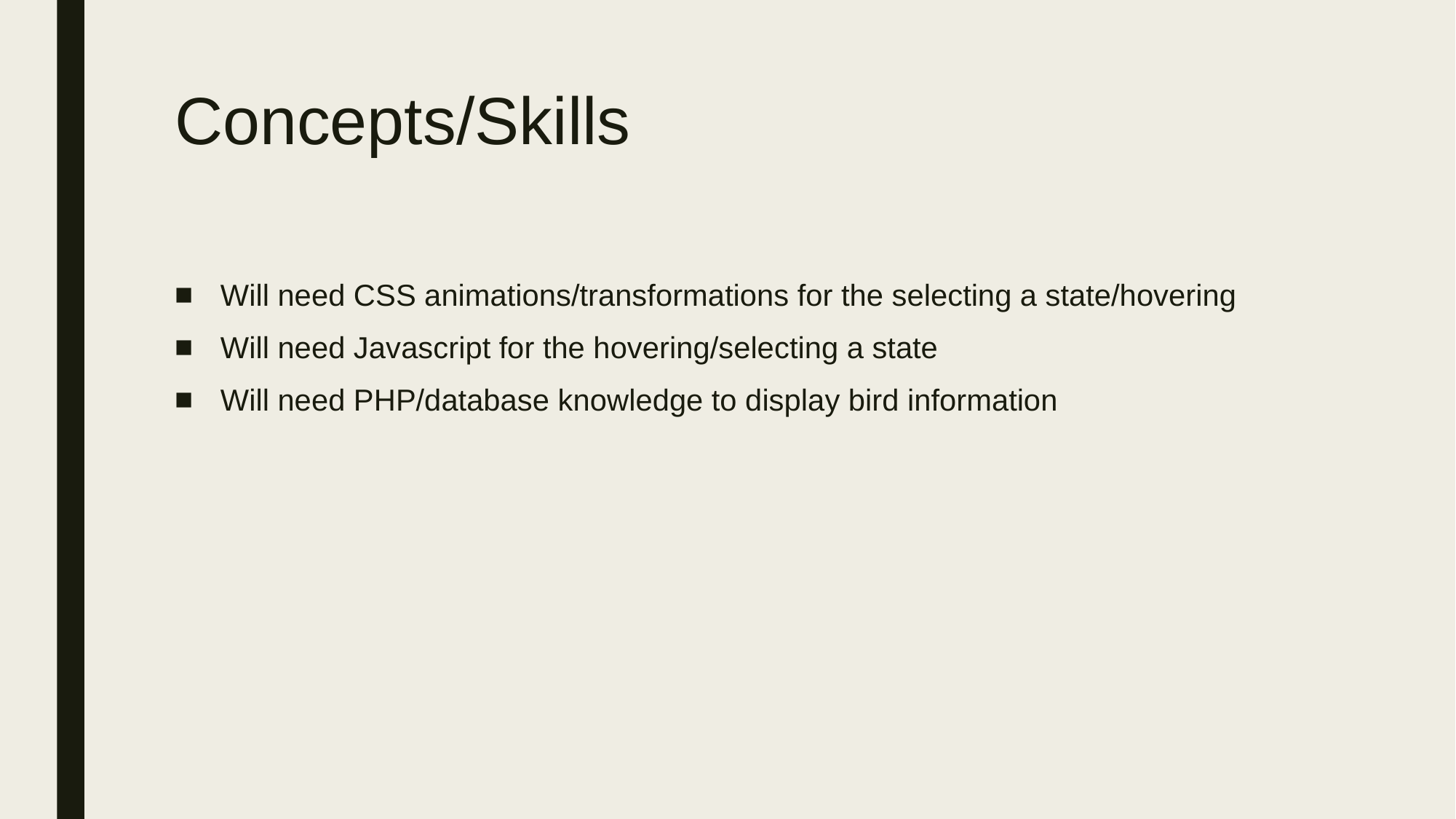

# Concepts/Skills
Will need CSS animations/transformations for the selecting a state/hovering
Will need Javascript for the hovering/selecting a state
Will need PHP/database knowledge to display bird information